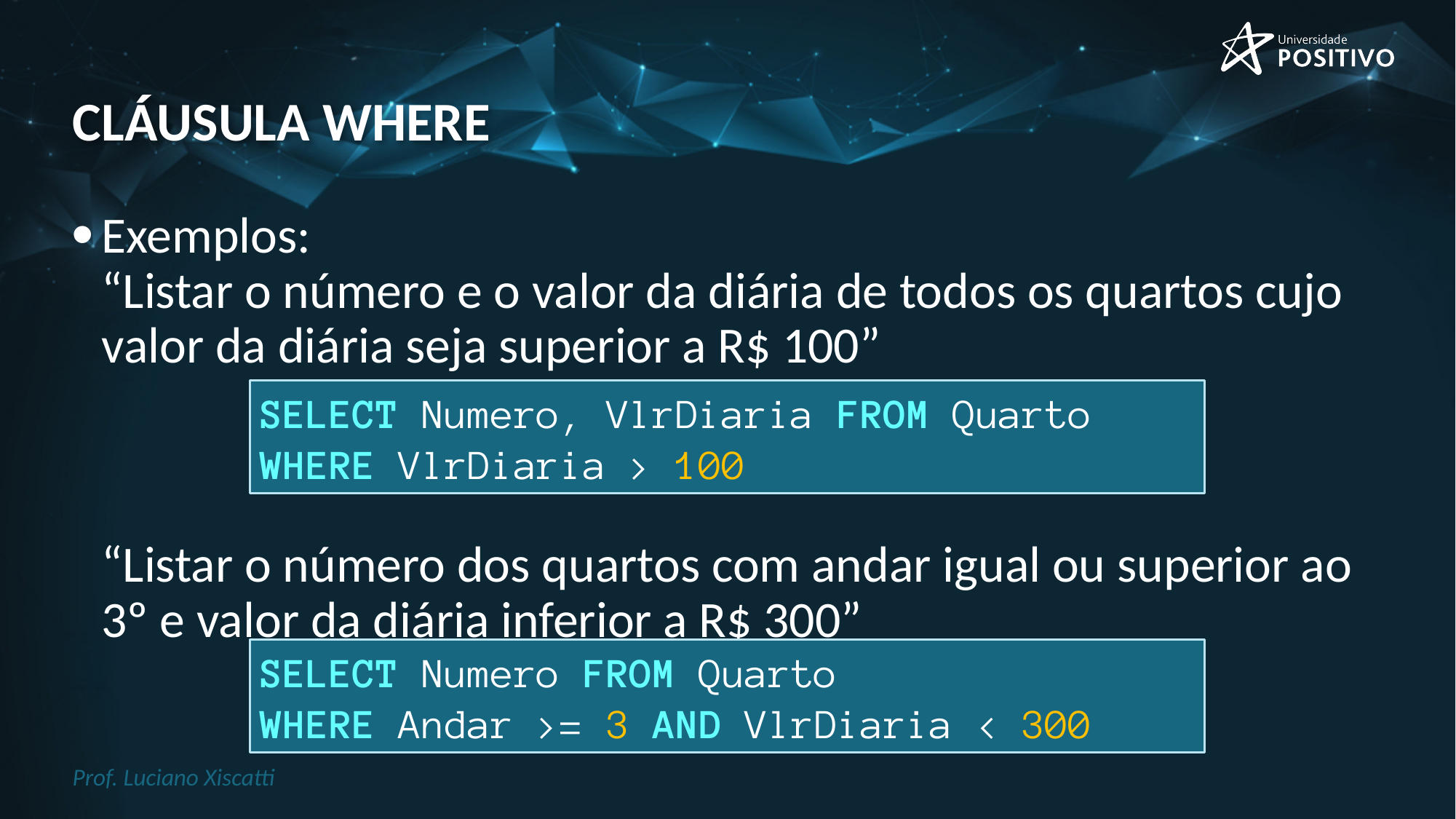

# cláusula WHERE
Exemplos:
“Listar o número e o valor da diária de todos os quartos cujo valor da diária seja superior a R$ 100”
“Listar o número dos quartos com andar igual ou superior ao 3º e valor da diária inferior a R$ 300”
SELECT Numero, VlrDiaria FROM Quarto
WHERE VlrDiaria > 100
SELECT Numero FROM Quarto
WHERE Andar >= 3 AND VlrDiaria < 300